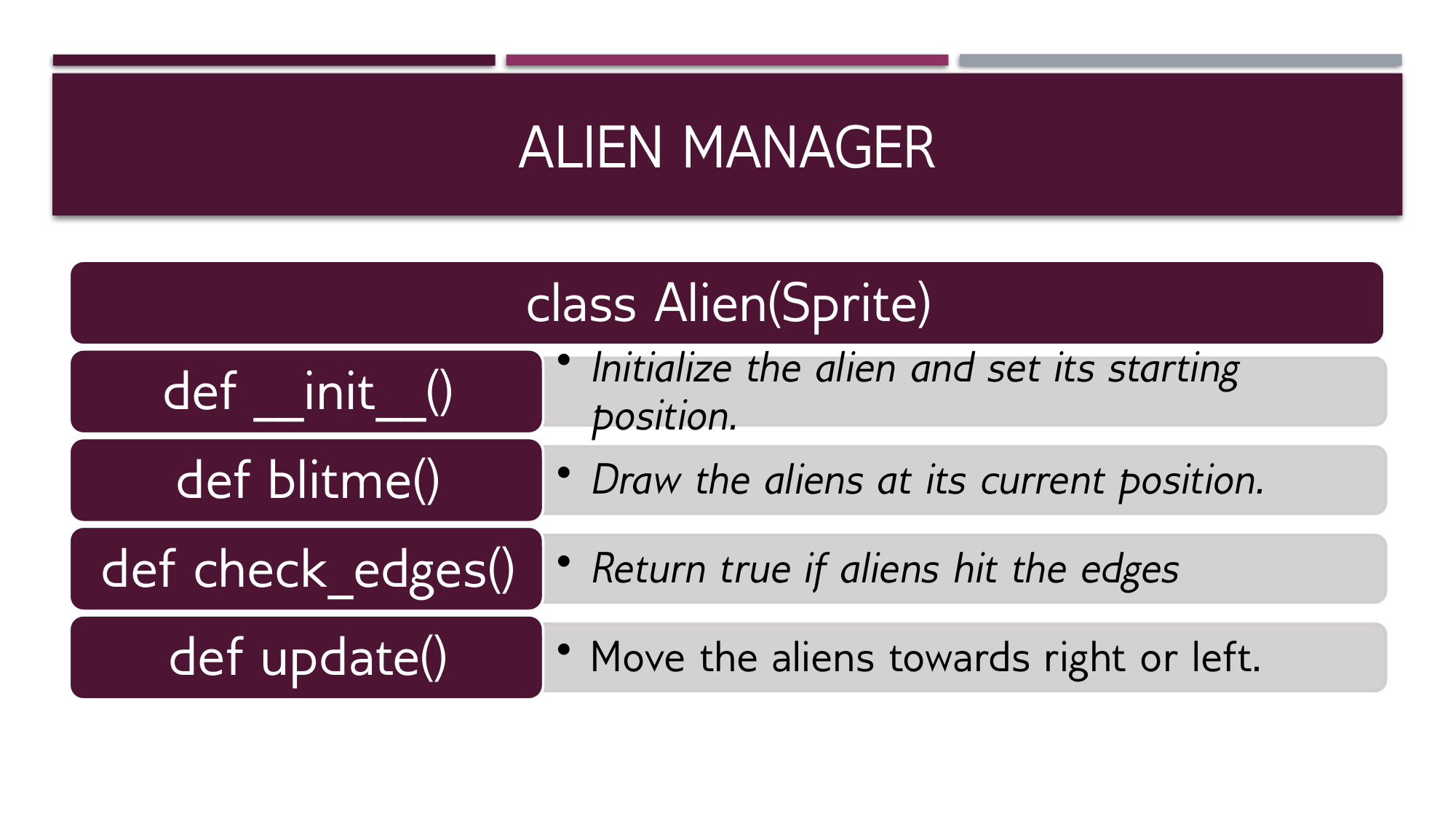

# Alien manager
class Alien(Sprite)
Initialize the alien and set its starting position.
def __init__()
Draw the aliens at its current position.
def blitme()
Return true if aliens hit the edges
def check_edges()
Move the aliens towards right or left.
def update()